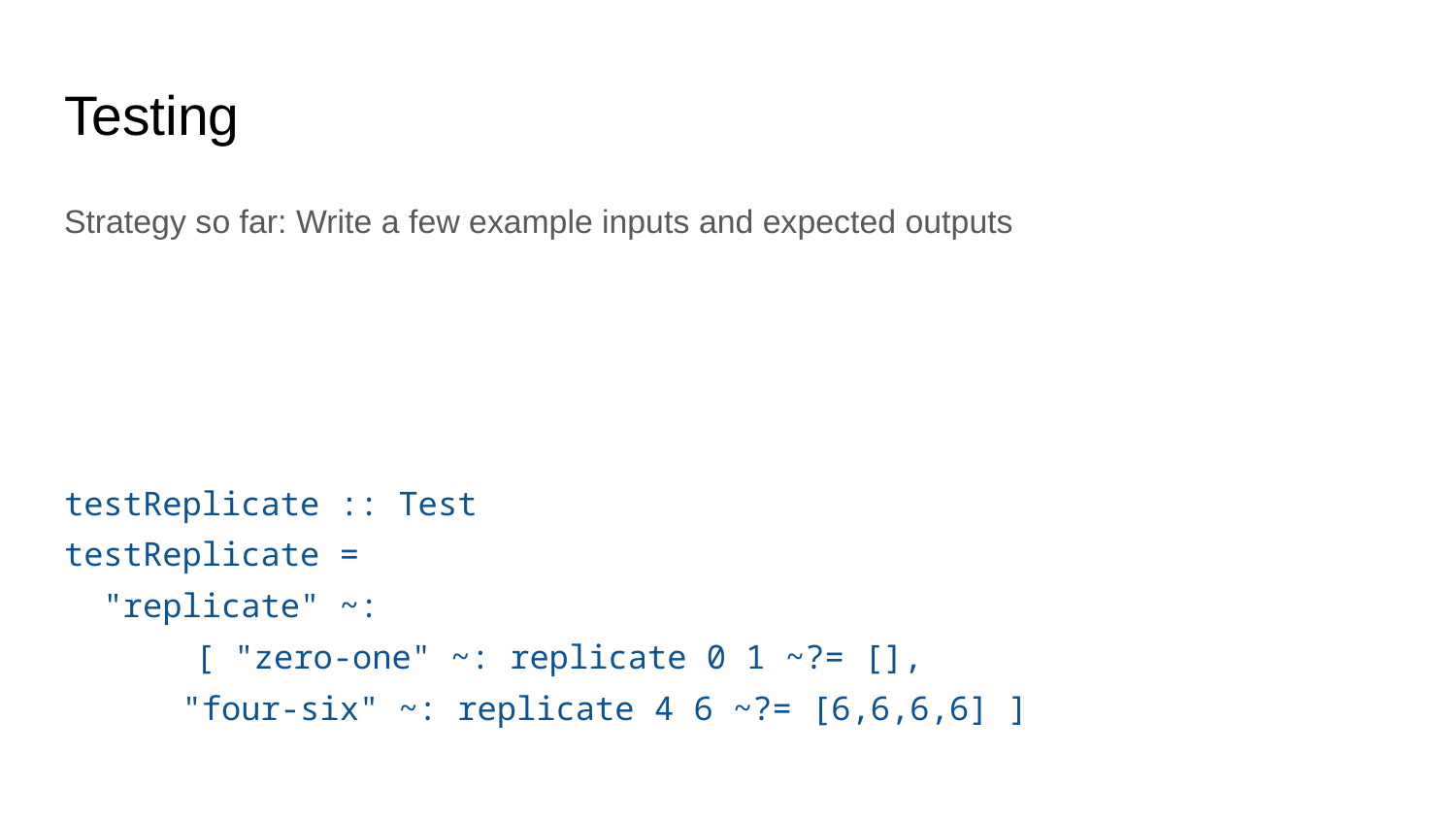

# Testing
Strategy so far: Write a few example inputs and expected outputs

testReplicate :: Test
testReplicate =
  "replicate" ~:
	[ "zero-one" ~: replicate 0 1 ~?= [],
      "four-six" ~: replicate 4 6 ~?= [6,6,6,6] ]